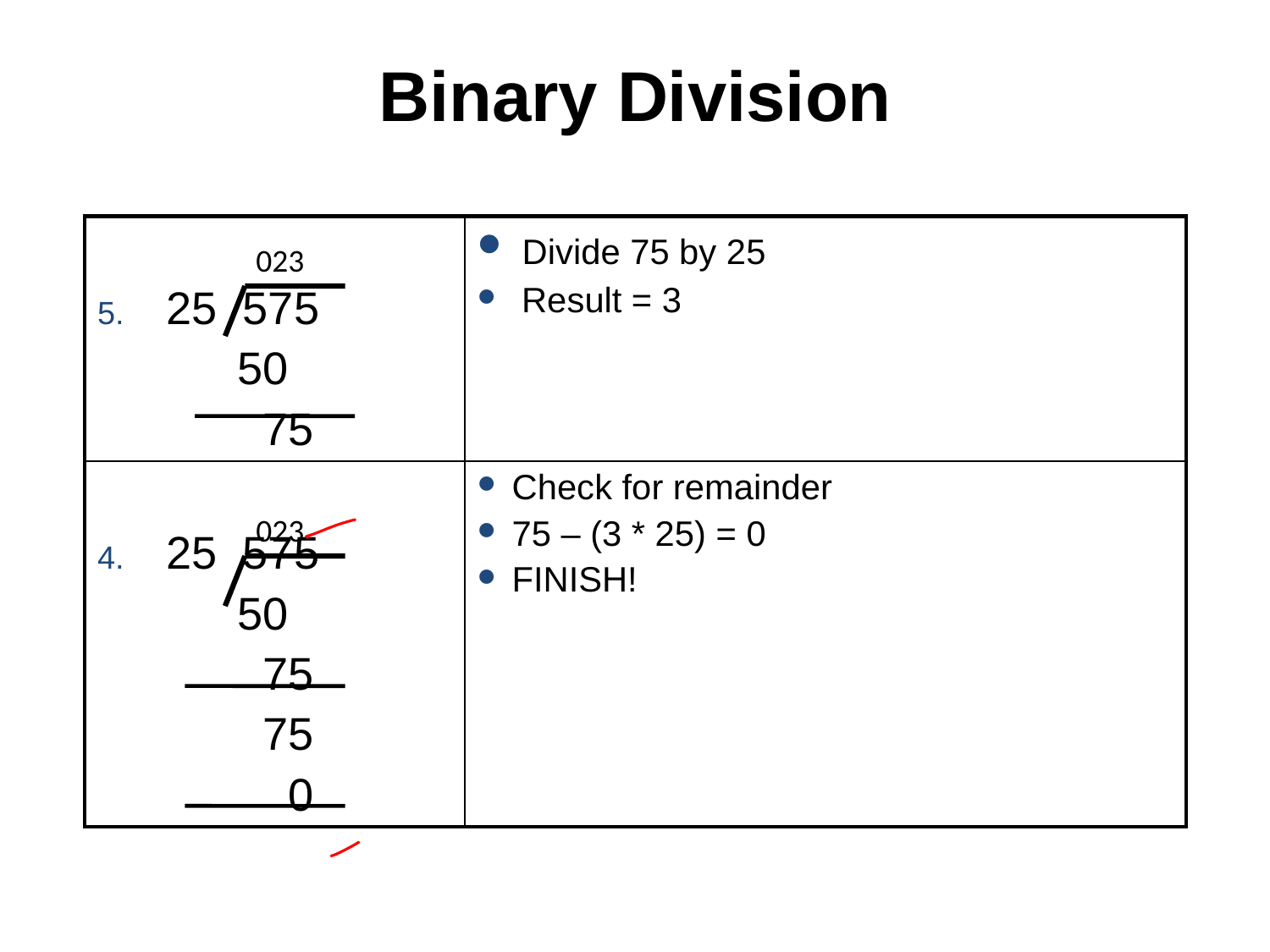

# Binary Division
   023
| 25 575 50 75 | Divide 75 by 25 Result = 3 |
| --- | --- |
| 25 575 50 75 75 0 | Check for remainder 75 – (3 \* 25) = 0 FINISH! |

   023